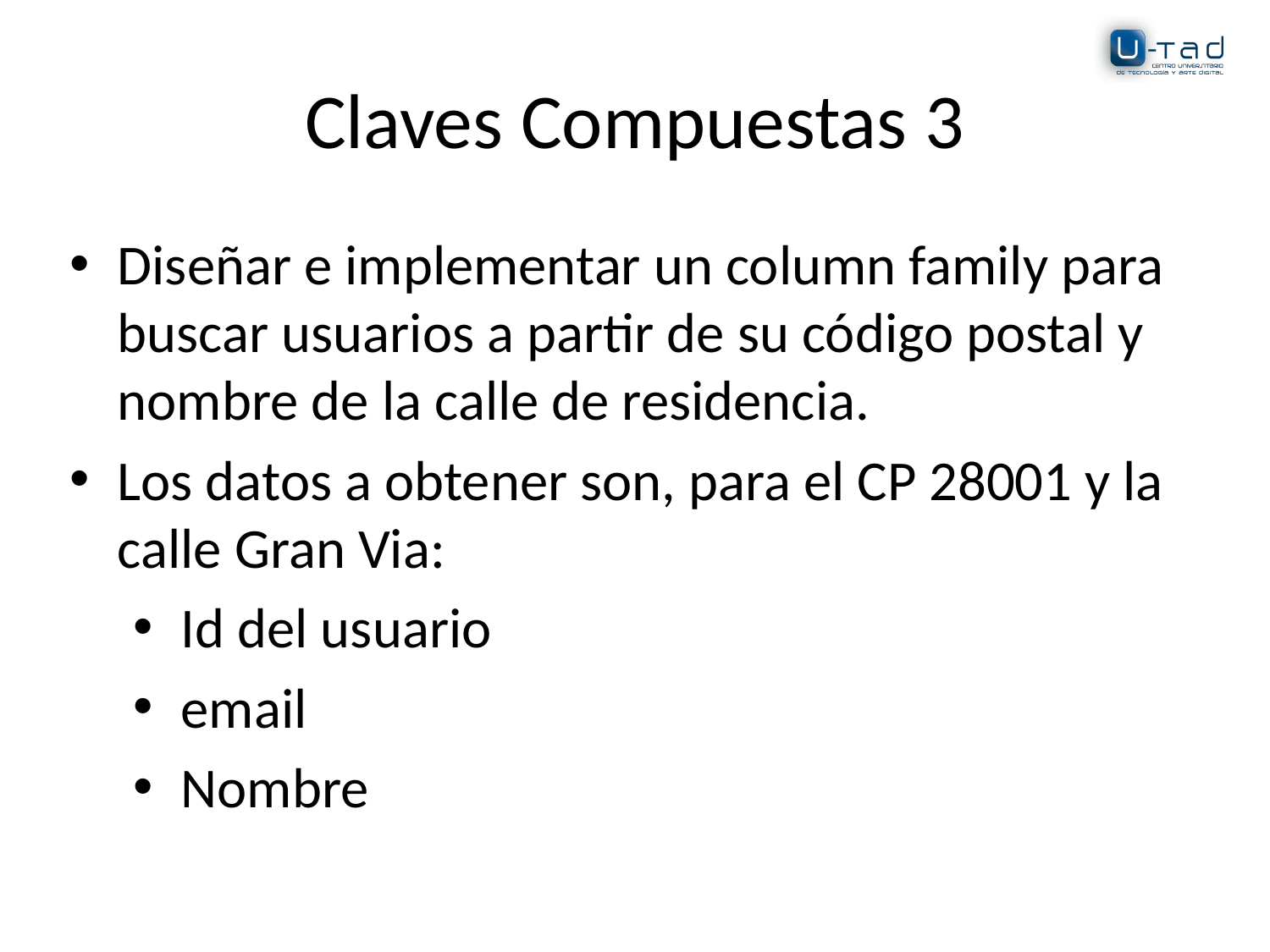

# Claves Compuestas 3
Diseñar e implementar un column family para buscar usuarios a partir de su código postal y nombre de la calle de residencia.
Los datos a obtener son, para el CP 28001 y la calle Gran Via:
Id del usuario
email
Nombre